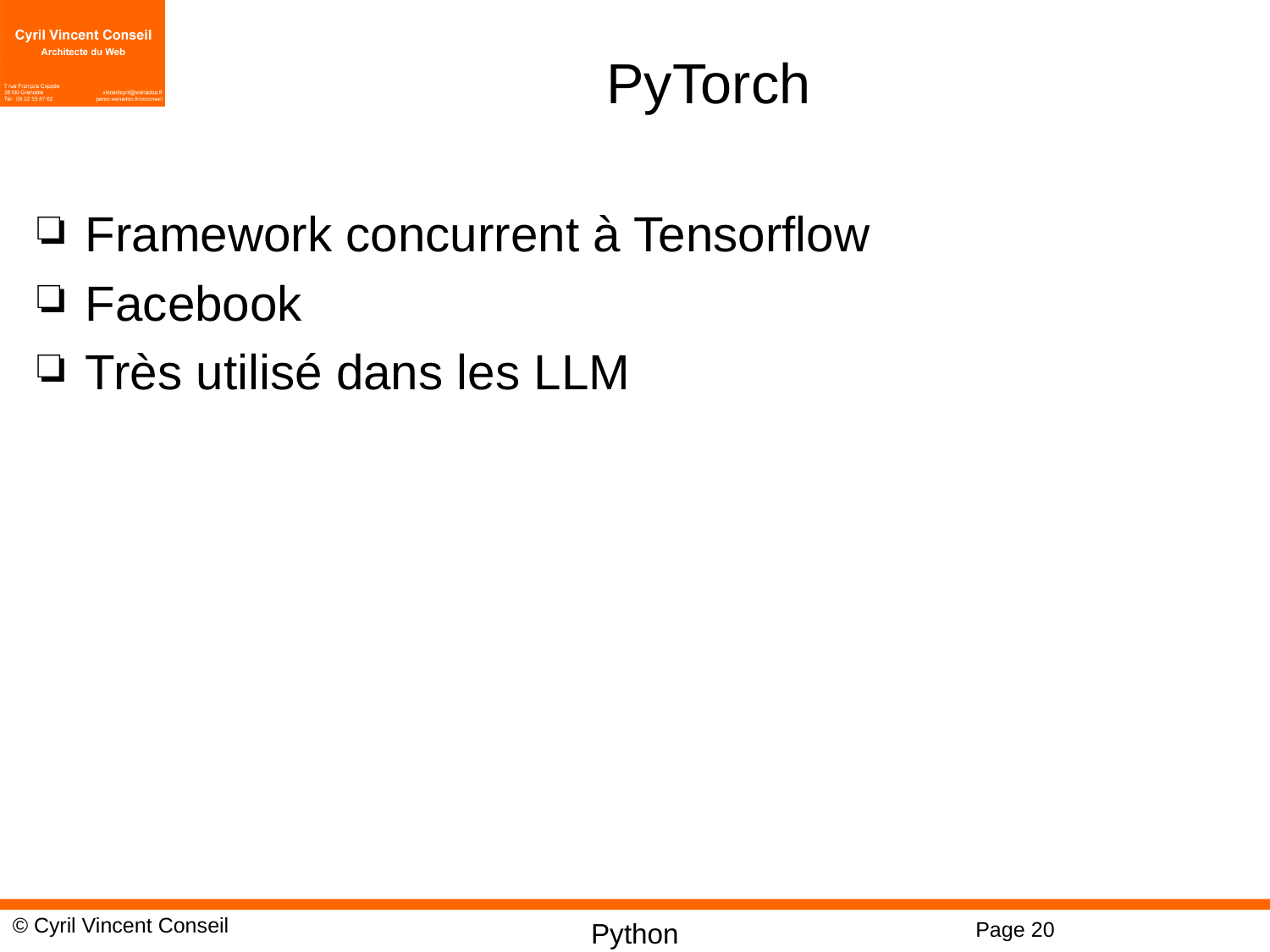

# PyTorch
Framework concurrent à Tensorflow
Facebook
Très utilisé dans les LLM